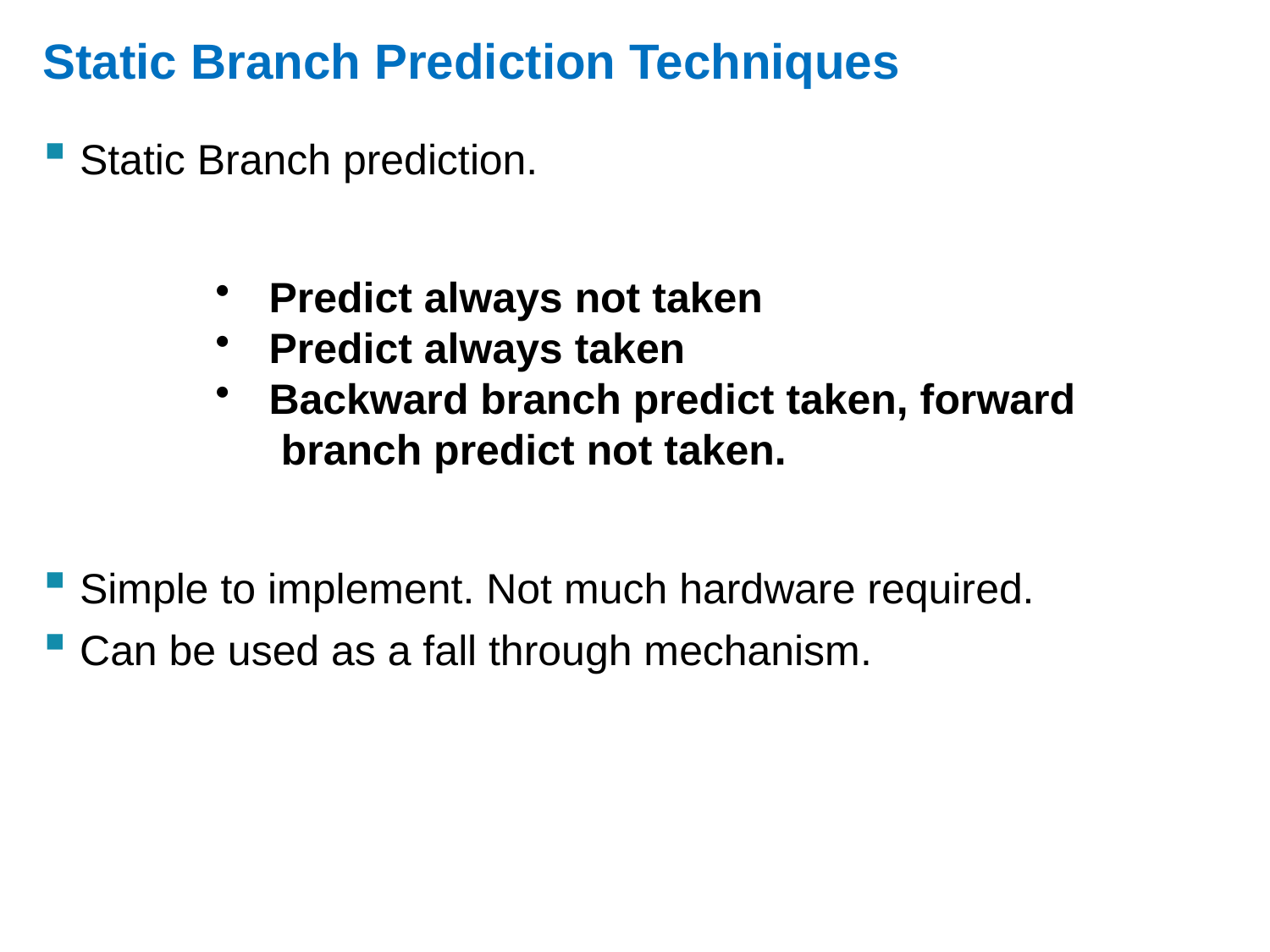

# Static Branch Prediction Techniques
Static Branch prediction.

Simple to implement. Not much hardware required.
Can be used as a fall through mechanism.

  Predict always not taken
  Predict always taken
  Backward branch predict taken, forward
   branch predict not taken.